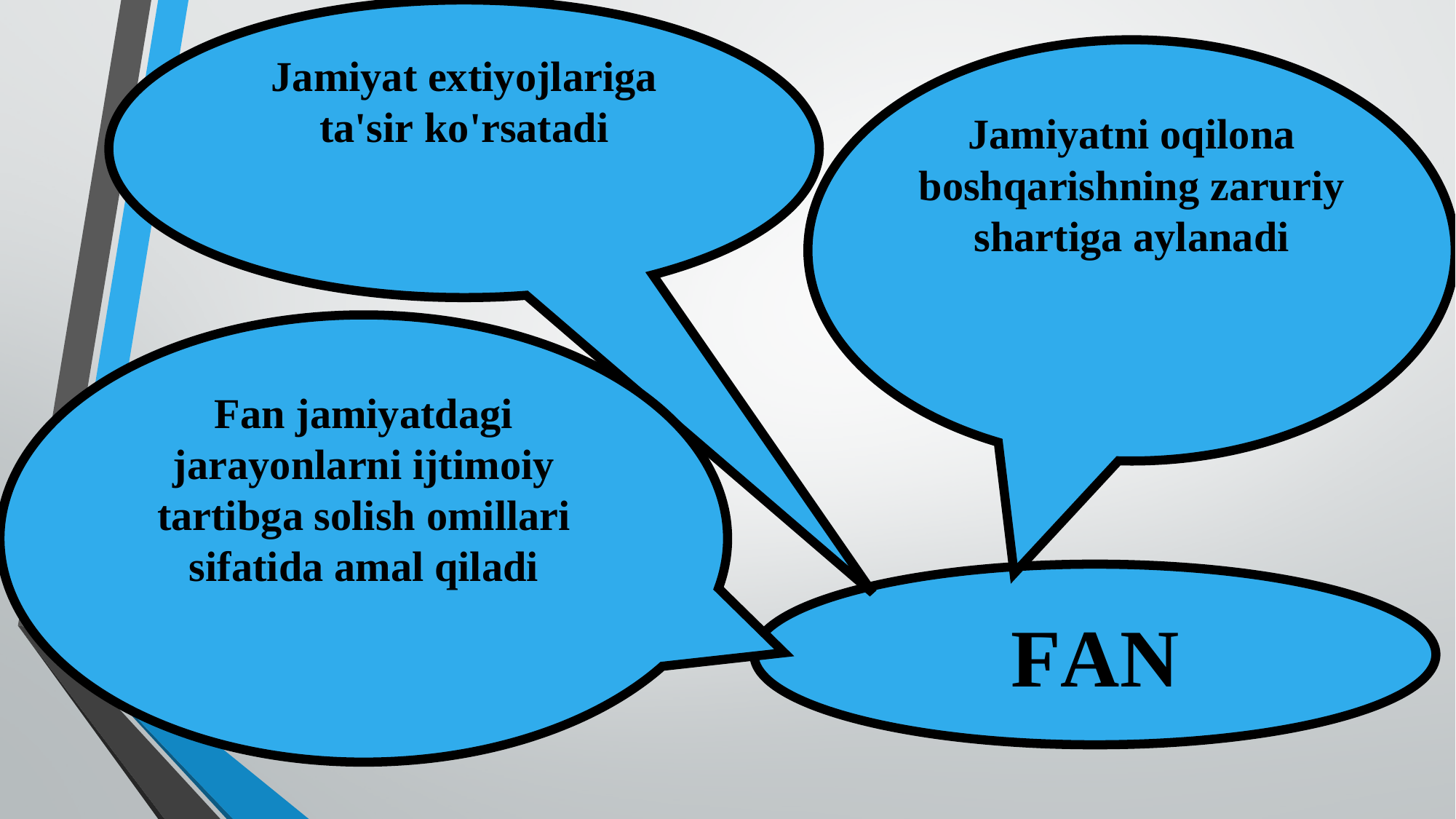

Jаmiyat eхtiyojlаrigа tа'sir ko'rsаtаdi
Jаmiyatni оqilоnа bоshqаrishning zаruriy shаrtigа аylаnаdi
Fаn jаmiyatdаgi jаrаyonlаrni ijtimоiy tаrtibgа sоlish оmillаri sifаtidа аmаl qilаdi
FАN